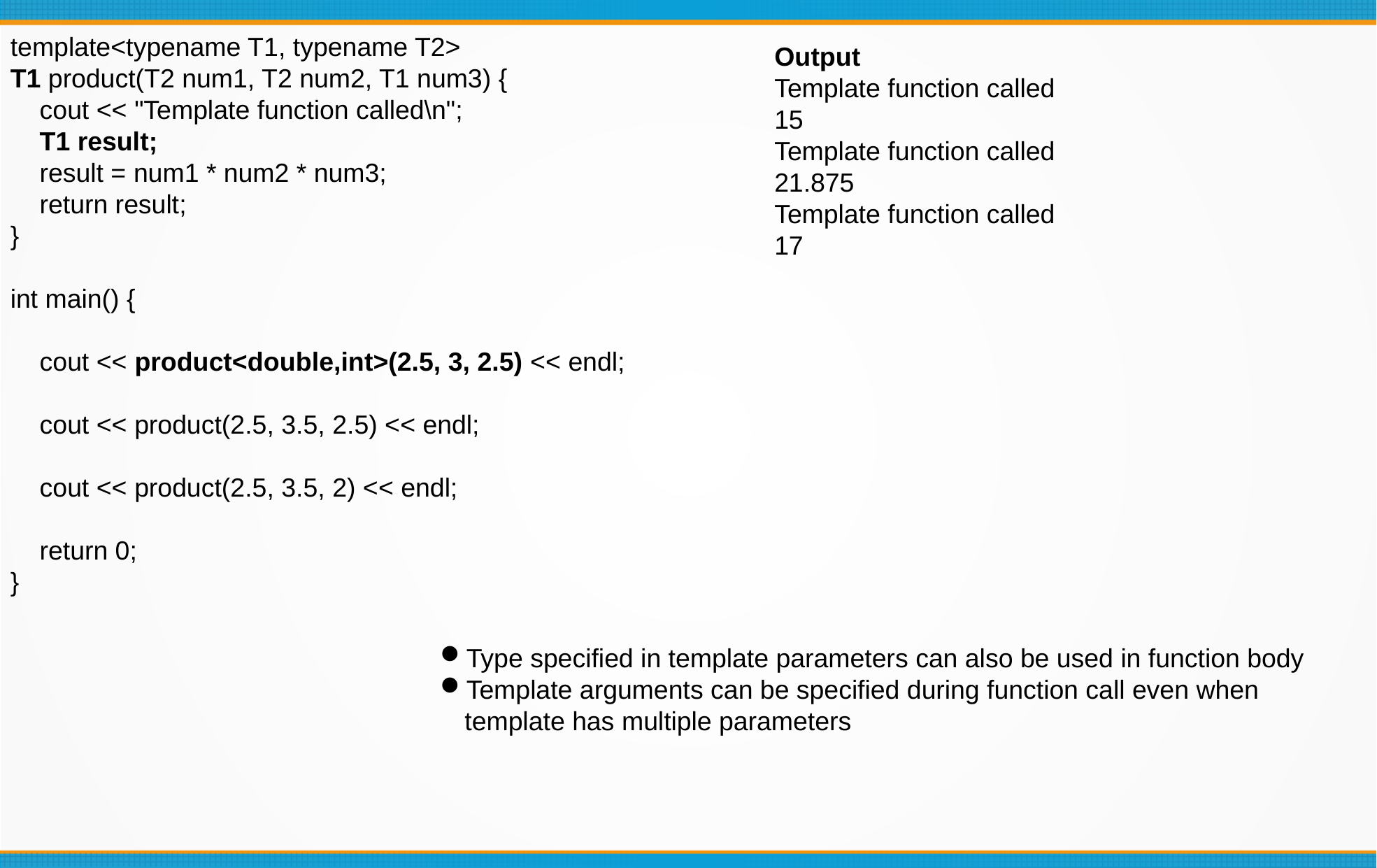

template<typename T1, typename T2>
T1 product(T2 num1, T2 num2, T1 num3) {
    cout << "Template function called\n";
    T1 result;
    result = num1 * num2 * num3;
    return result;
}

int main() {

    cout << product<double,int>(2.5, 3, 2.5) << endl;

    cout << product(2.5, 3.5, 2.5) << endl;

    cout << product(2.5, 3.5, 2) << endl;

    return 0;
}

Output
Template function called
15
Template function called
21.875
Template function called
17

Type specified in template parameters can also be used in function body
Template arguments can be specified during function call even when template has multiple parameters